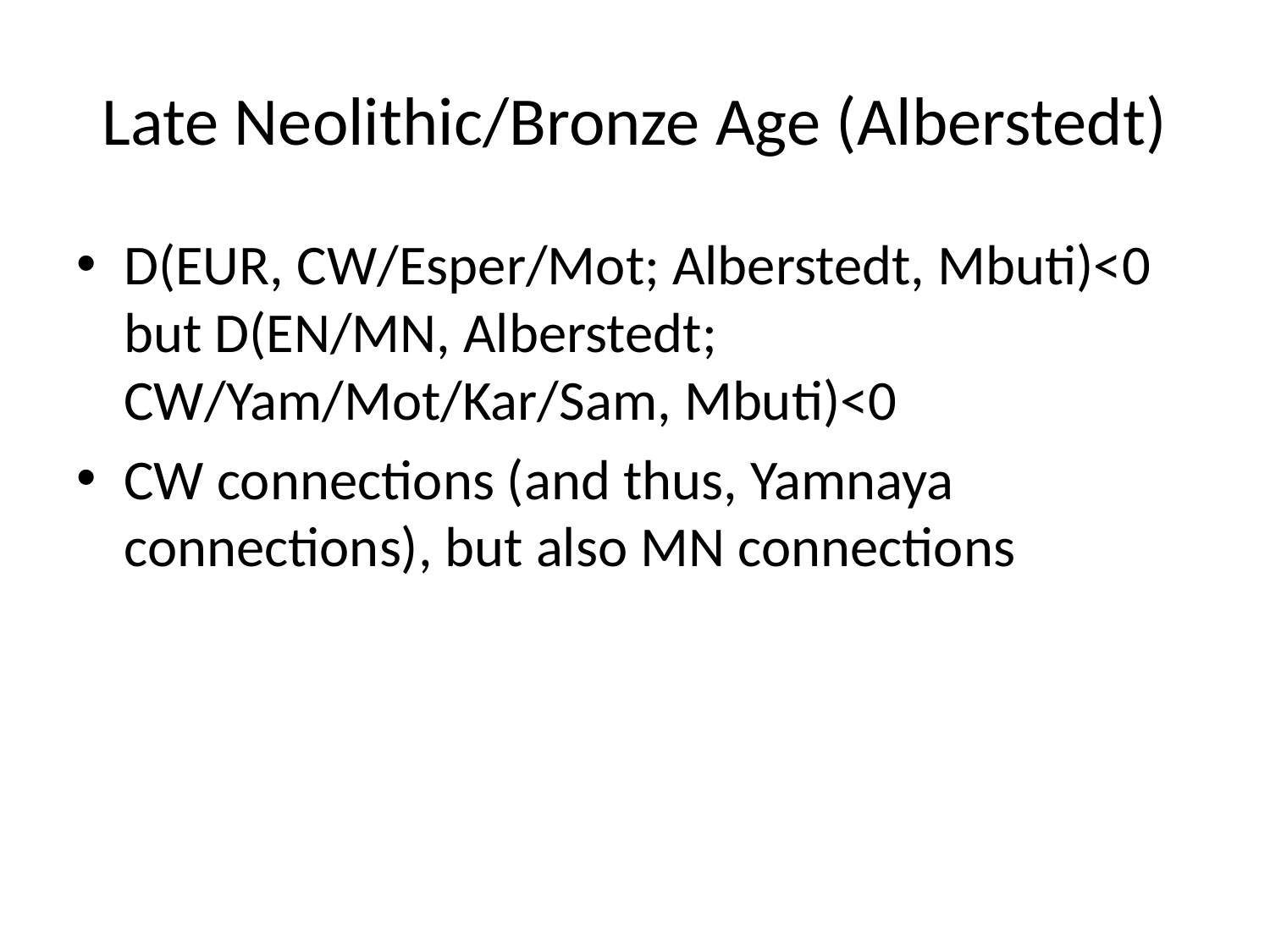

# Late Neolithic/Bronze Age (Alberstedt)
D(EUR, CW/Esper/Mot; Alberstedt, Mbuti)<0 but D(EN/MN, Alberstedt; CW/Yam/Mot/Kar/Sam, Mbuti)<0
CW connections (and thus, Yamnaya connections), but also MN connections